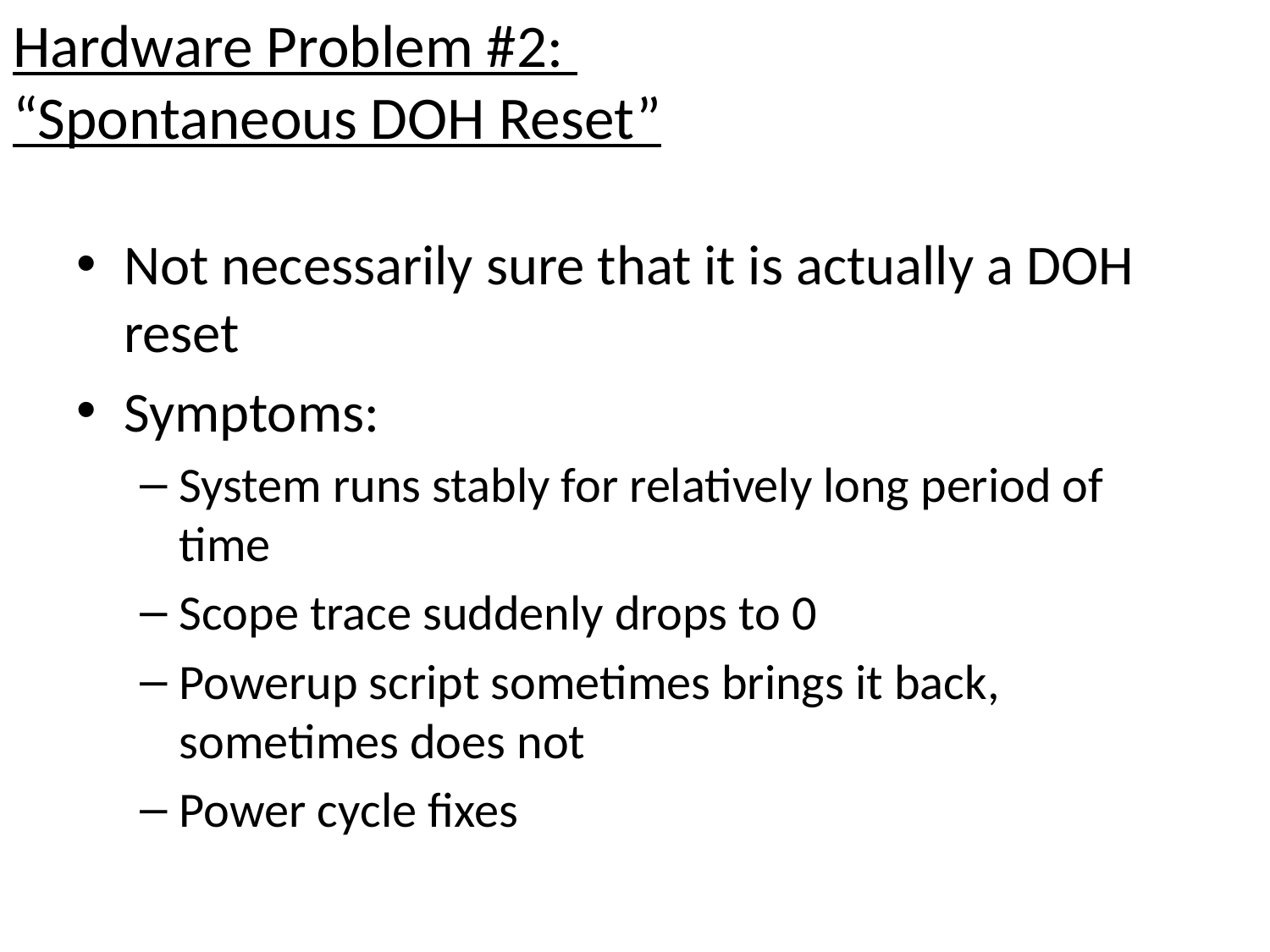

# Hardware Problem #2: “Spontaneous DOH Reset”
Not necessarily sure that it is actually a DOH reset
Symptoms:
System runs stably for relatively long period of time
Scope trace suddenly drops to 0
Powerup script sometimes brings it back, sometimes does not
Power cycle fixes